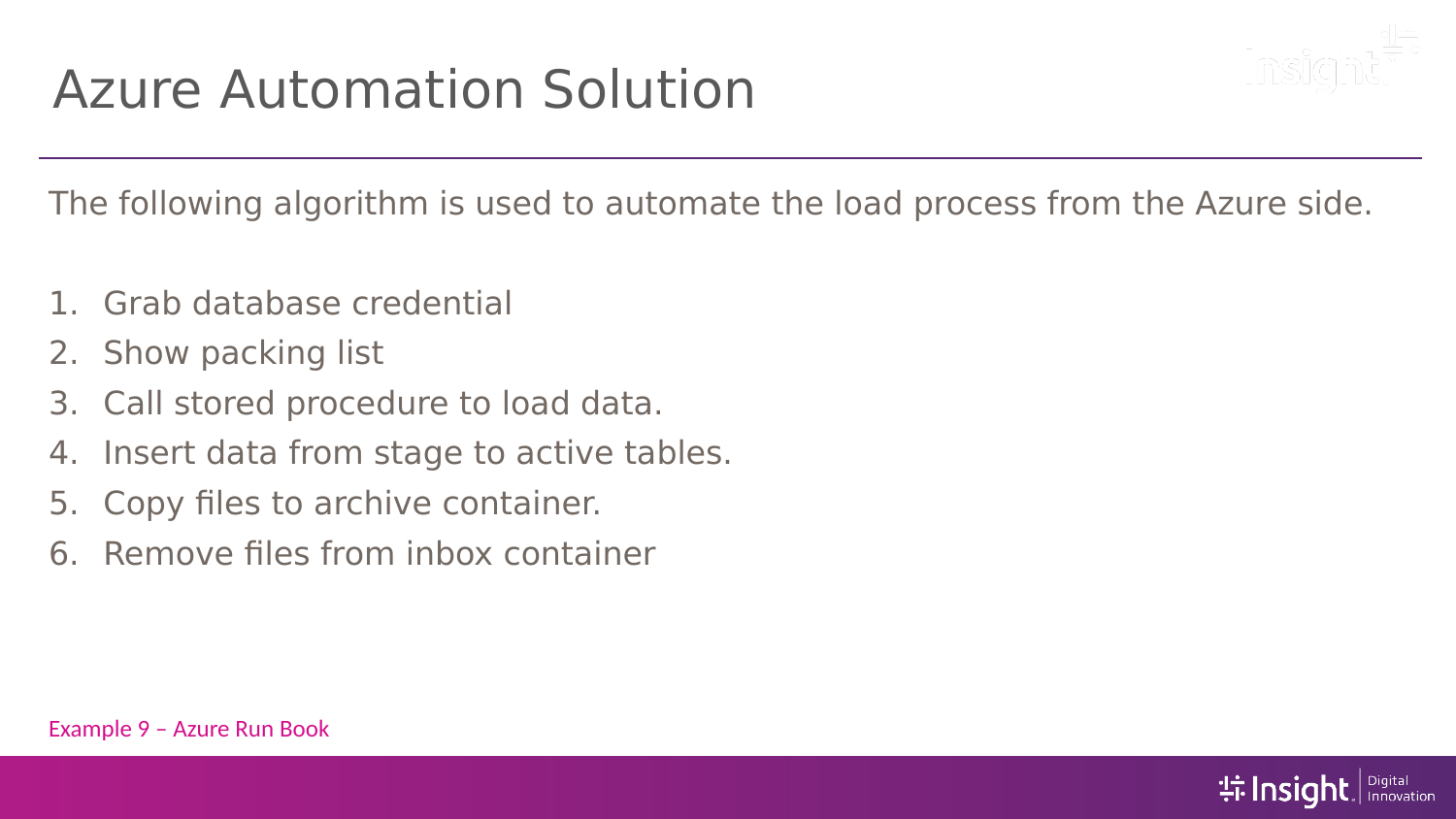

# Azure Automation Solution
The following algorithm is used to automate the load process from the Azure side.

Grab database credential
Show packing list
Call stored procedure to load data.
Insert data from stage to active tables.
Copy files to archive container.
Remove files from inbox container
Example 9 – Azure Run Book